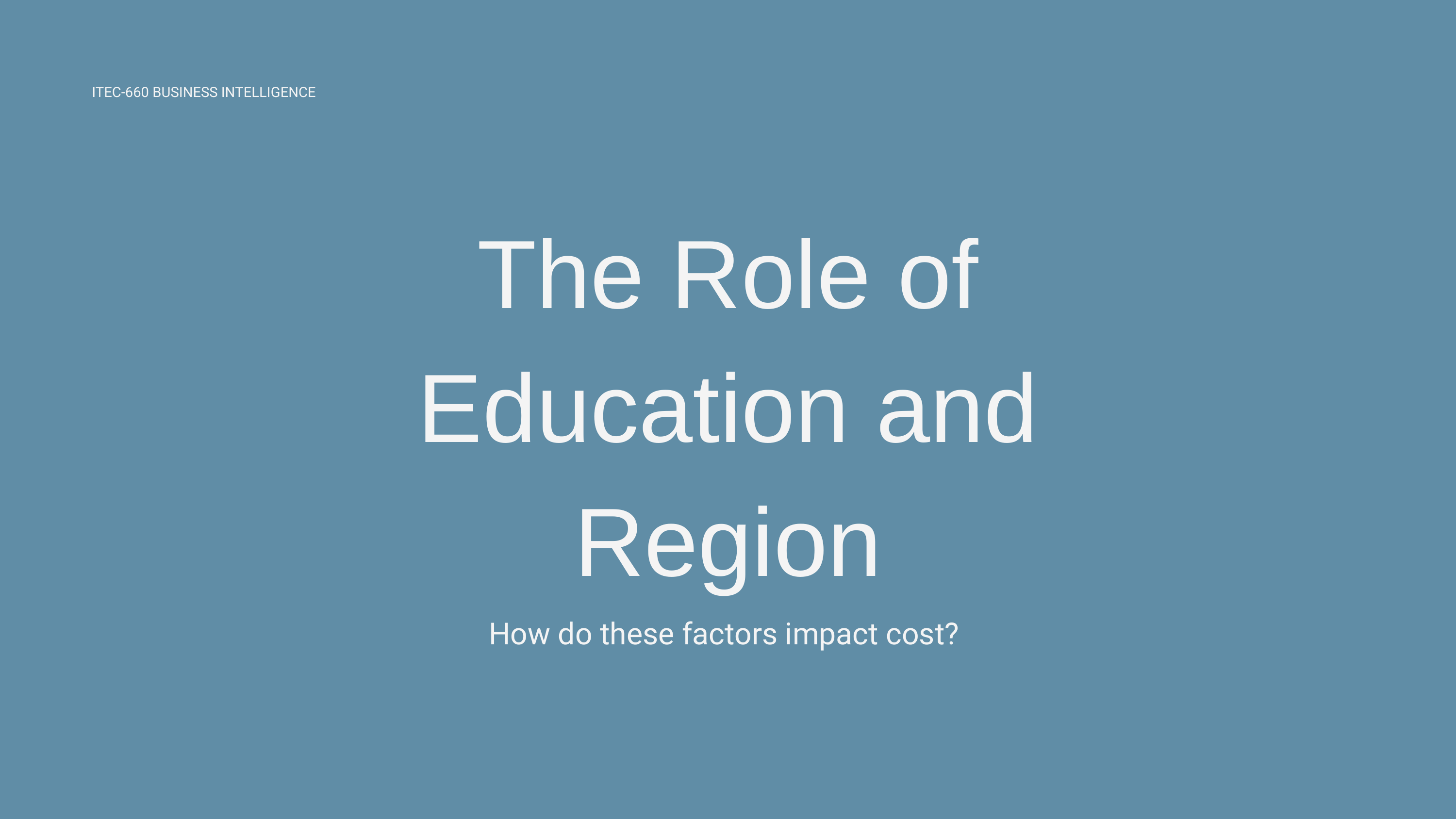

ITEC-660 BUSINESS INTELLIGENCE
The Role of Education and Region
How do these factors impact cost?